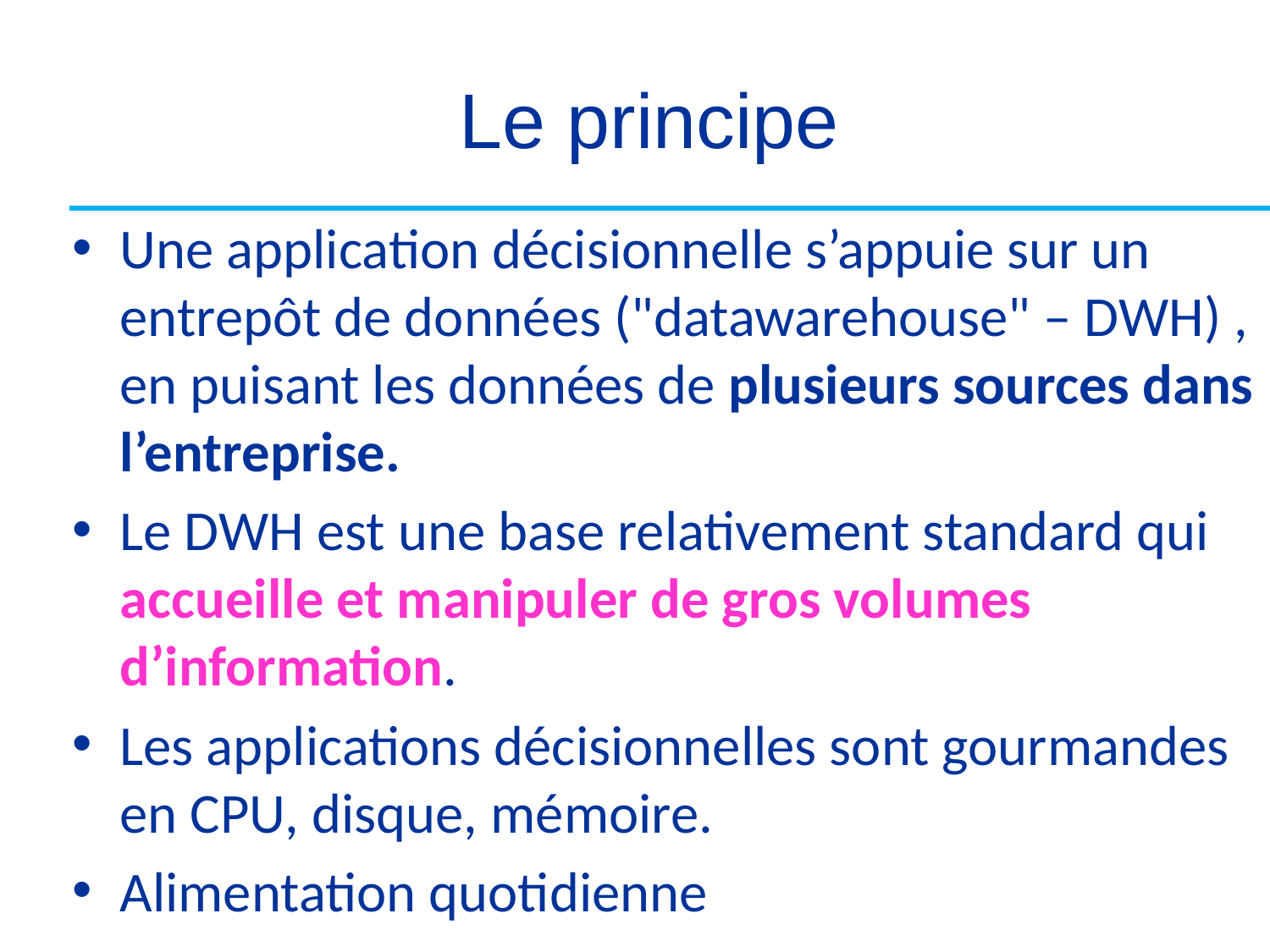

# Le principe
Une application décisionnelle s’appuie sur un entrepôt de données ("datawarehouse" – DWH) , en puisant les données de plusieurs sources dans l’entreprise.
Le DWH est une base relativement standard qui accueille et manipuler de gros volumes d’information.
Les applications décisionnelles sont gourmandes en CPU, disque, mémoire.
Alimentation quotidienne